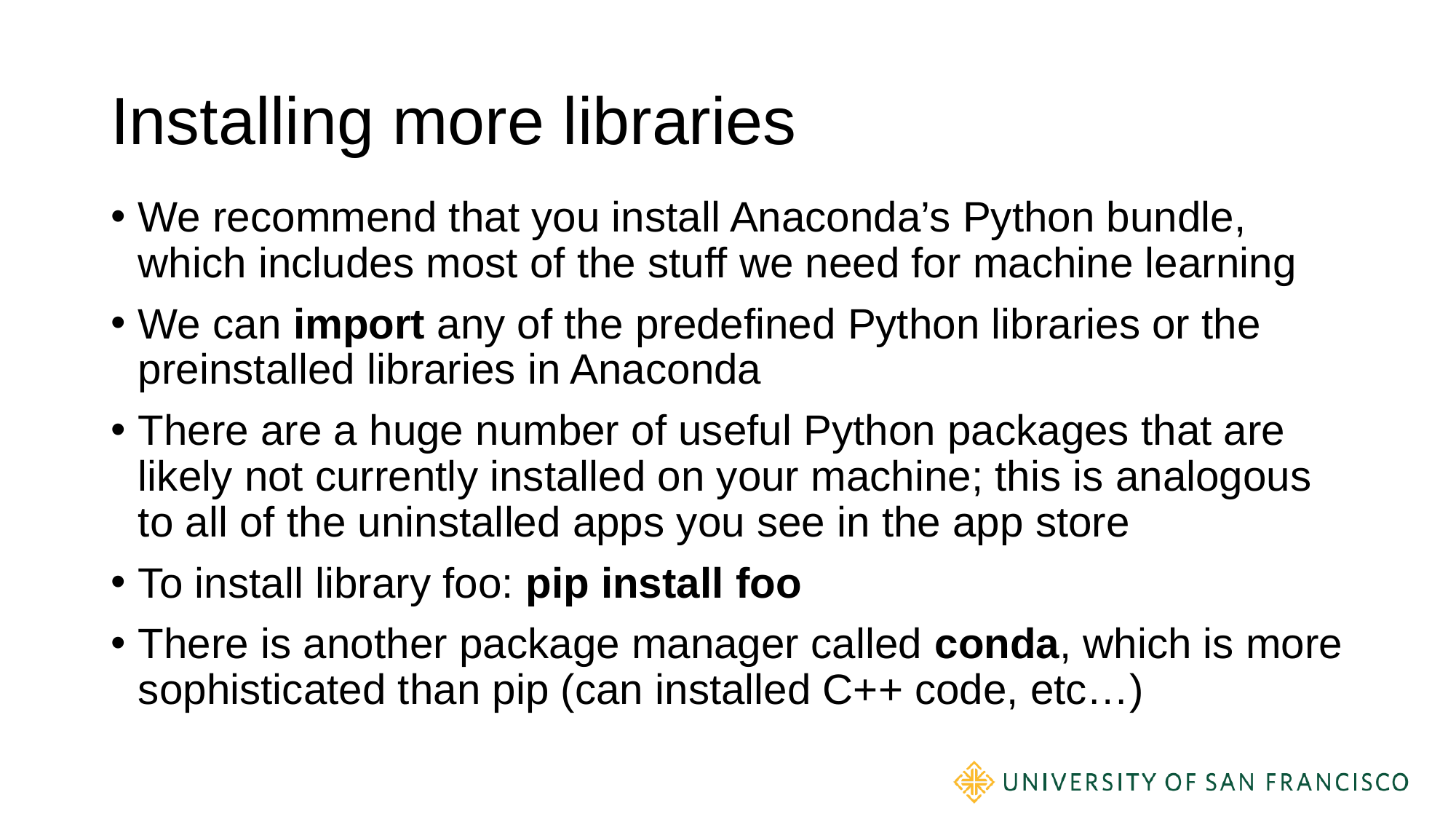

# Installing more libraries
We recommend that you install Anaconda’s Python bundle, which includes most of the stuff we need for machine learning
We can import any of the predefined Python libraries or the preinstalled libraries in Anaconda
There are a huge number of useful Python packages that are likely not currently installed on your machine; this is analogous to all of the uninstalled apps you see in the app store
To install library foo: pip install foo
There is another package manager called conda, which is more sophisticated than pip (can installed C++ code, etc…)